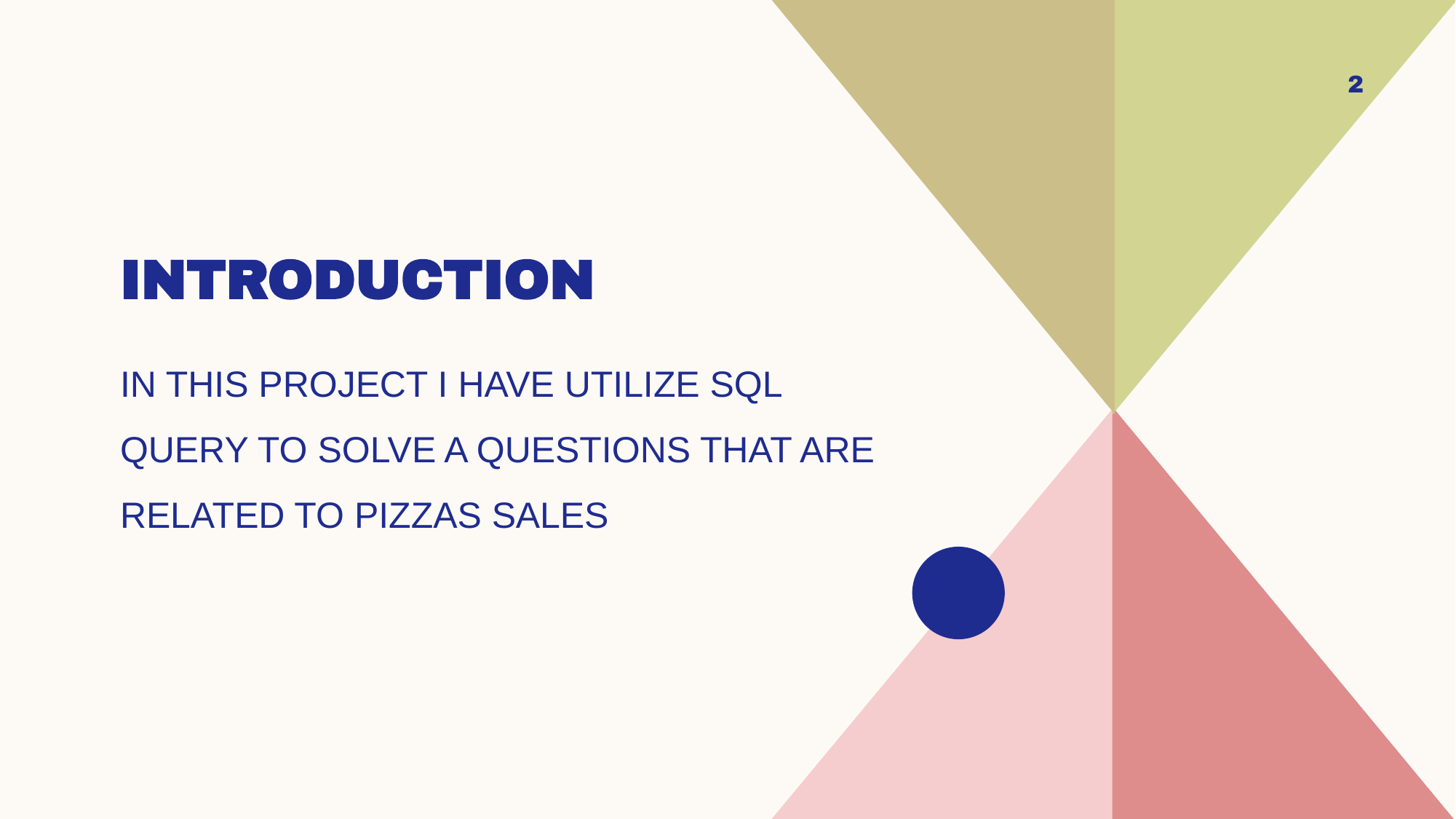

2
# INTRODUCTION
IN THIS PROJECT I HAVE UTILIZE SQL QUERY TO SOLVE A QUESTIONS THAT ARE RELATED TO PIZZAS SALES